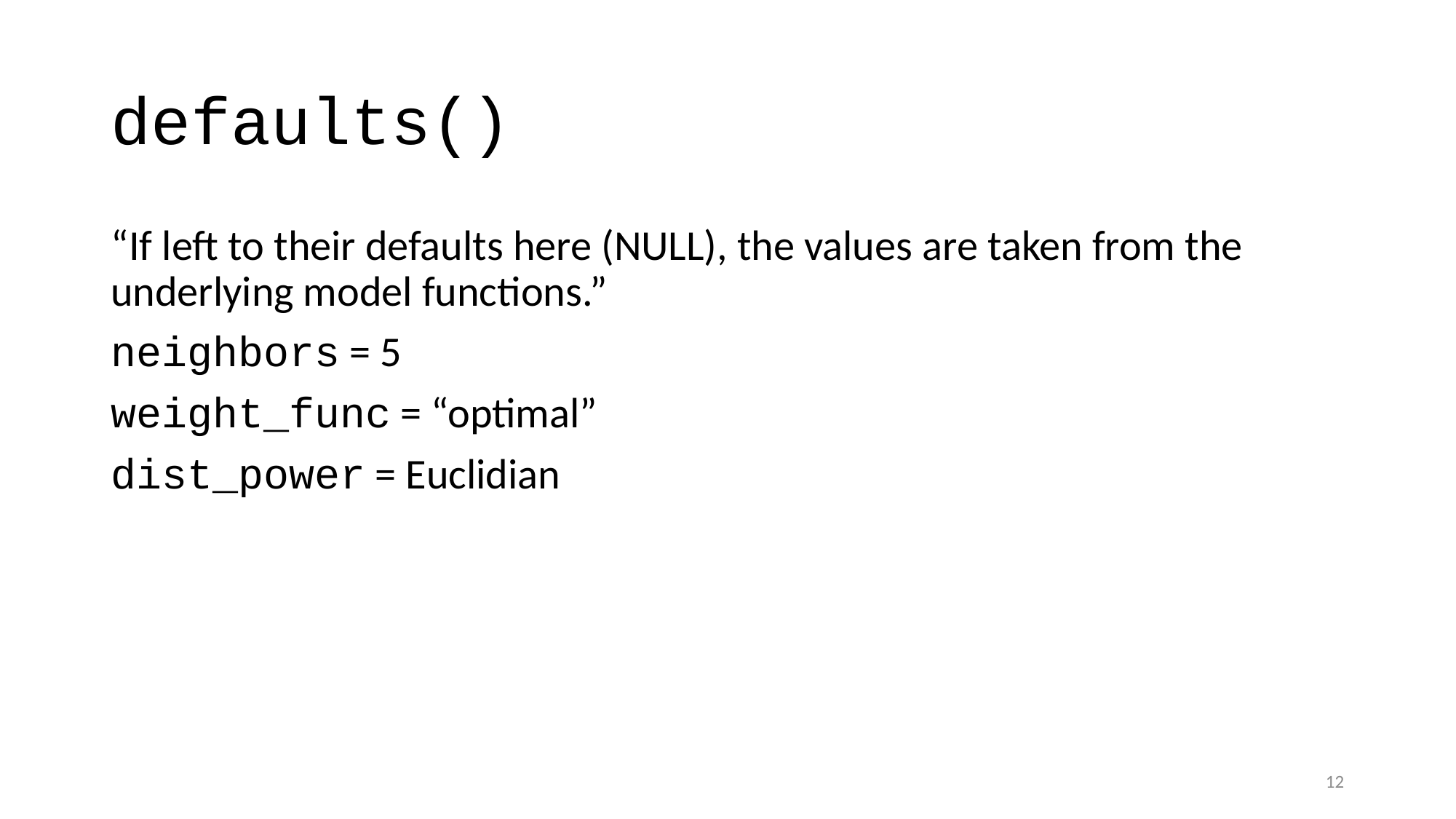

# defaults()
“If left to their defaults here (NULL), the values are taken from the underlying model functions.”
neighbors = 5
weight_func = “optimal”
dist_power = Euclidian
12